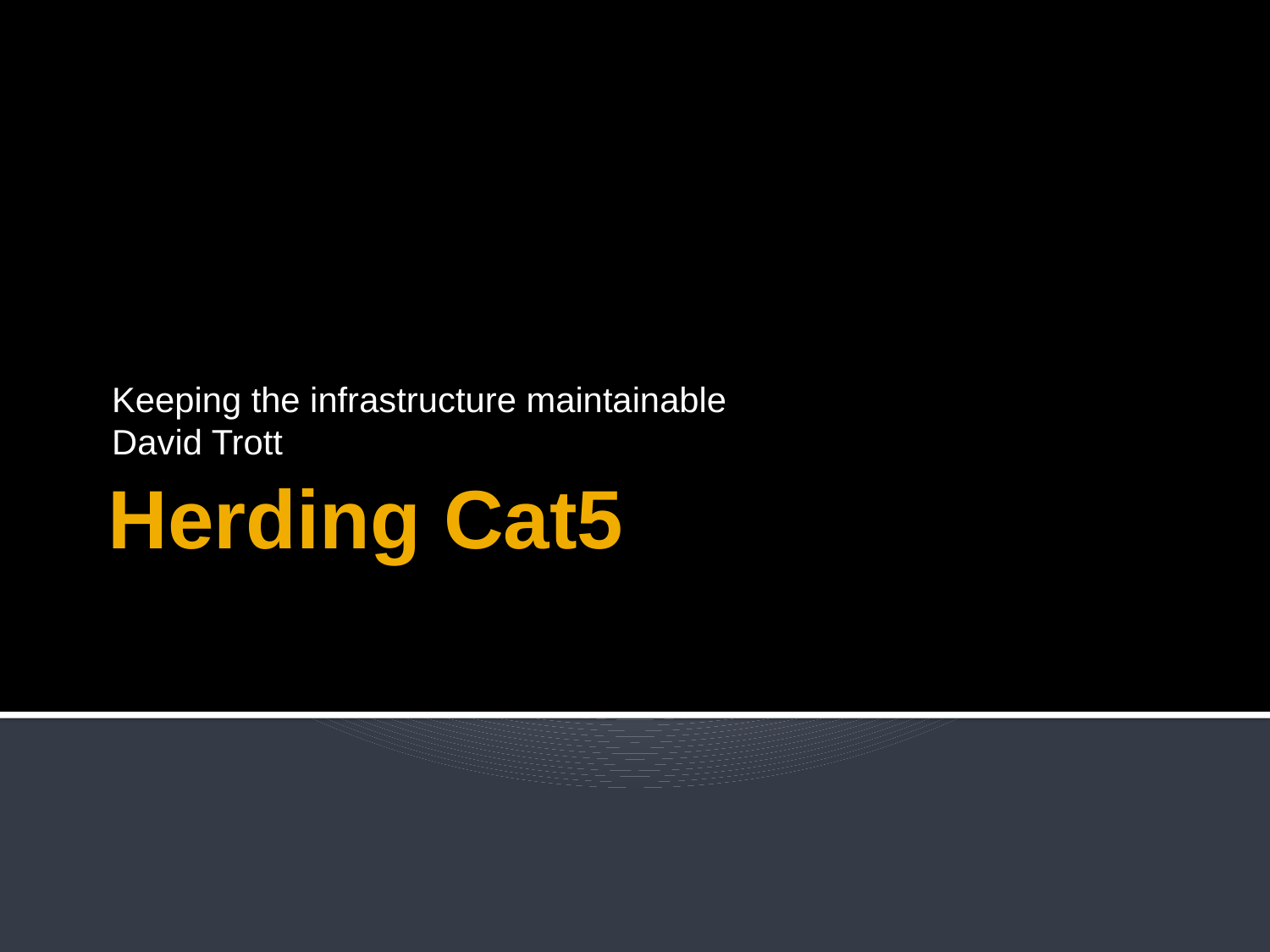

Keeping the infrastructure maintainable
David Trott
# Herding Cat5